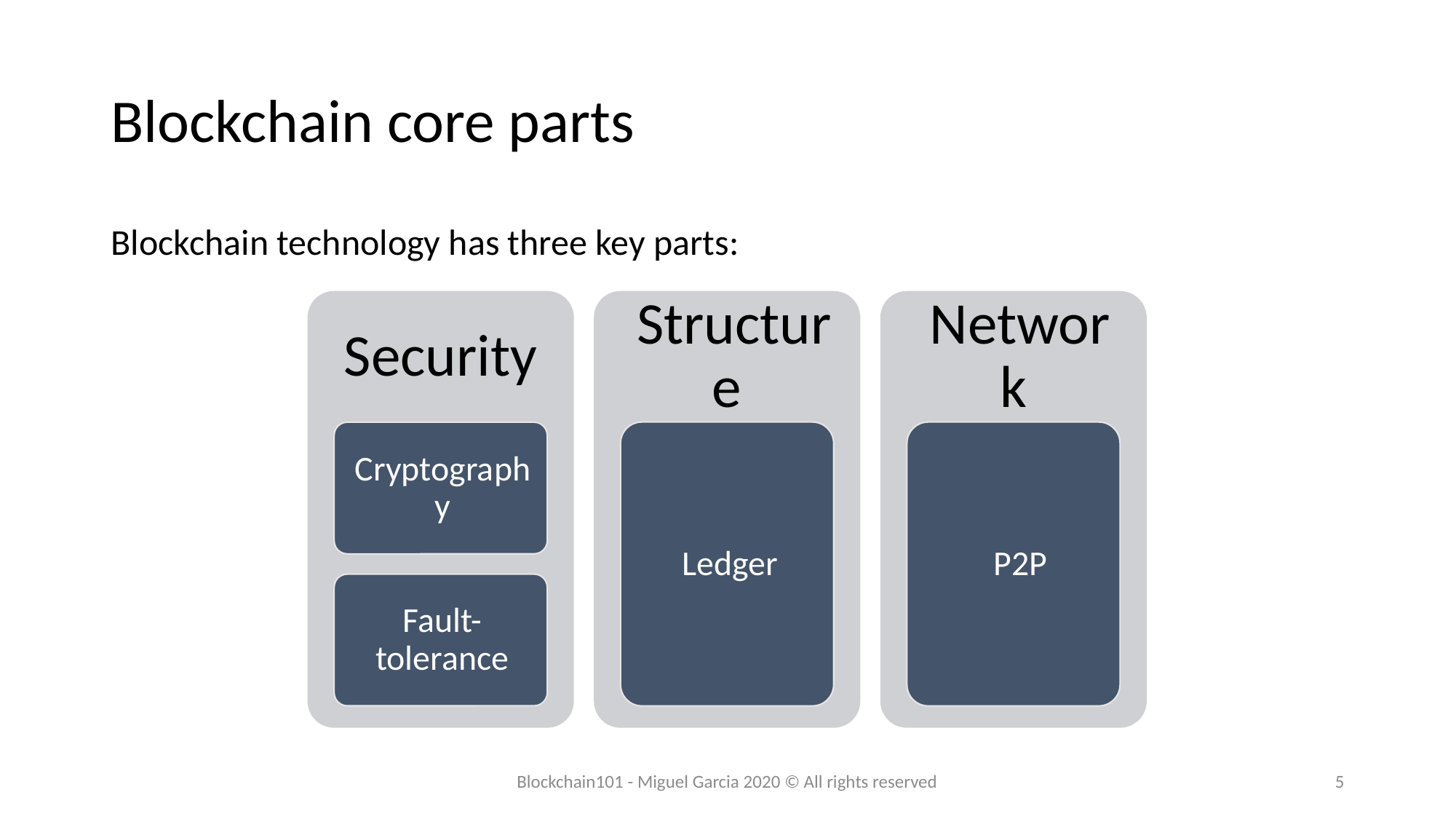

# Blockchain core parts
Blockchain technology has three key parts:

Security
Cryptography
Fault-tolerance
 Structure
 Ledger
 Network
 P2P
Blockchain101 - Miguel Garcia 2020 © All rights reserved
5